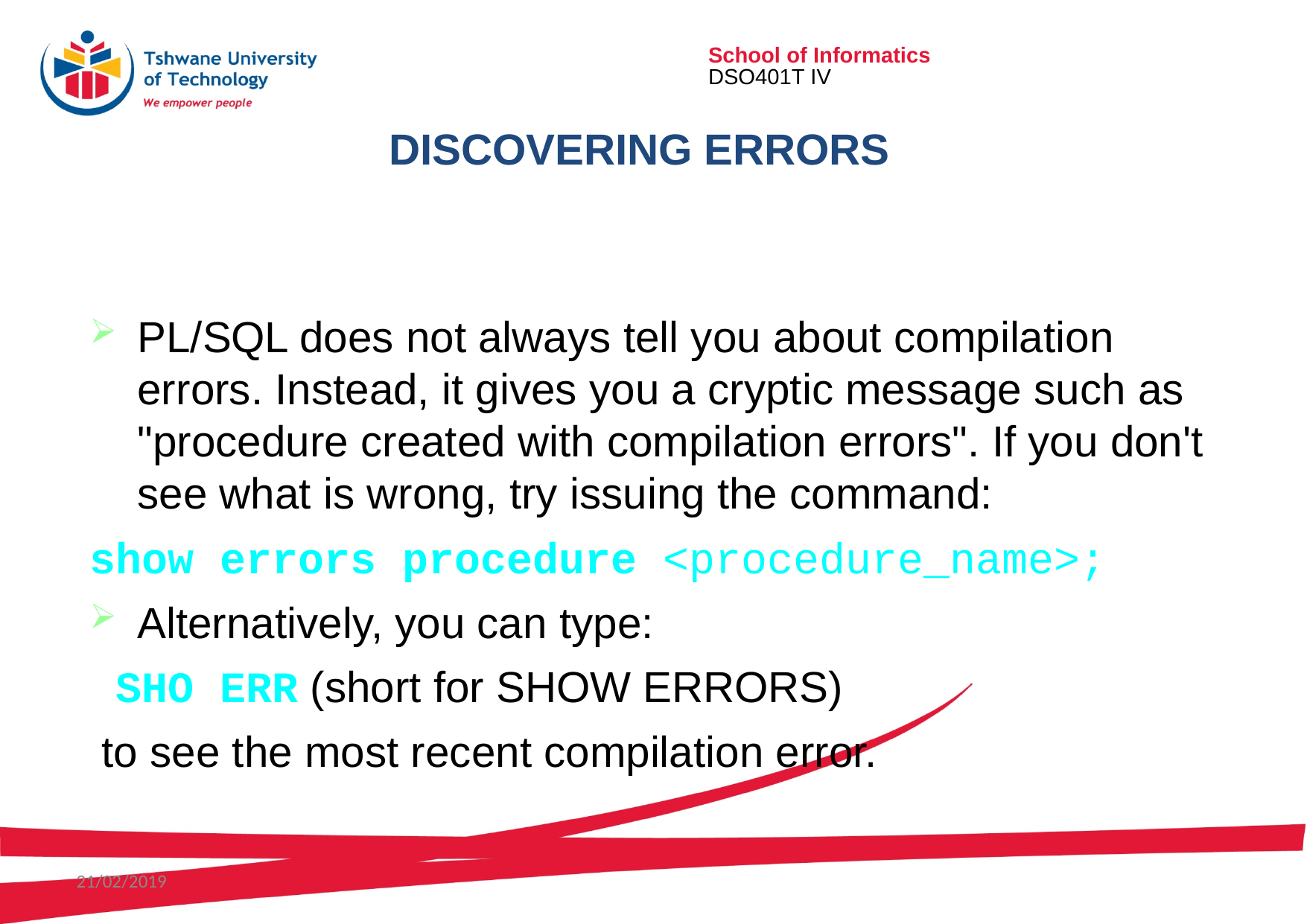

# Discovering errors
PL/SQL does not always tell you about compilation errors. Instead, it gives you a cryptic message such as "procedure created with compilation errors". If you don't see what is wrong, try issuing the command:
show errors procedure <procedure_name>;
Alternatively, you can type:
 SHO ERR (short for SHOW ERRORS)
 to see the most recent compilation error.
21/02/2019